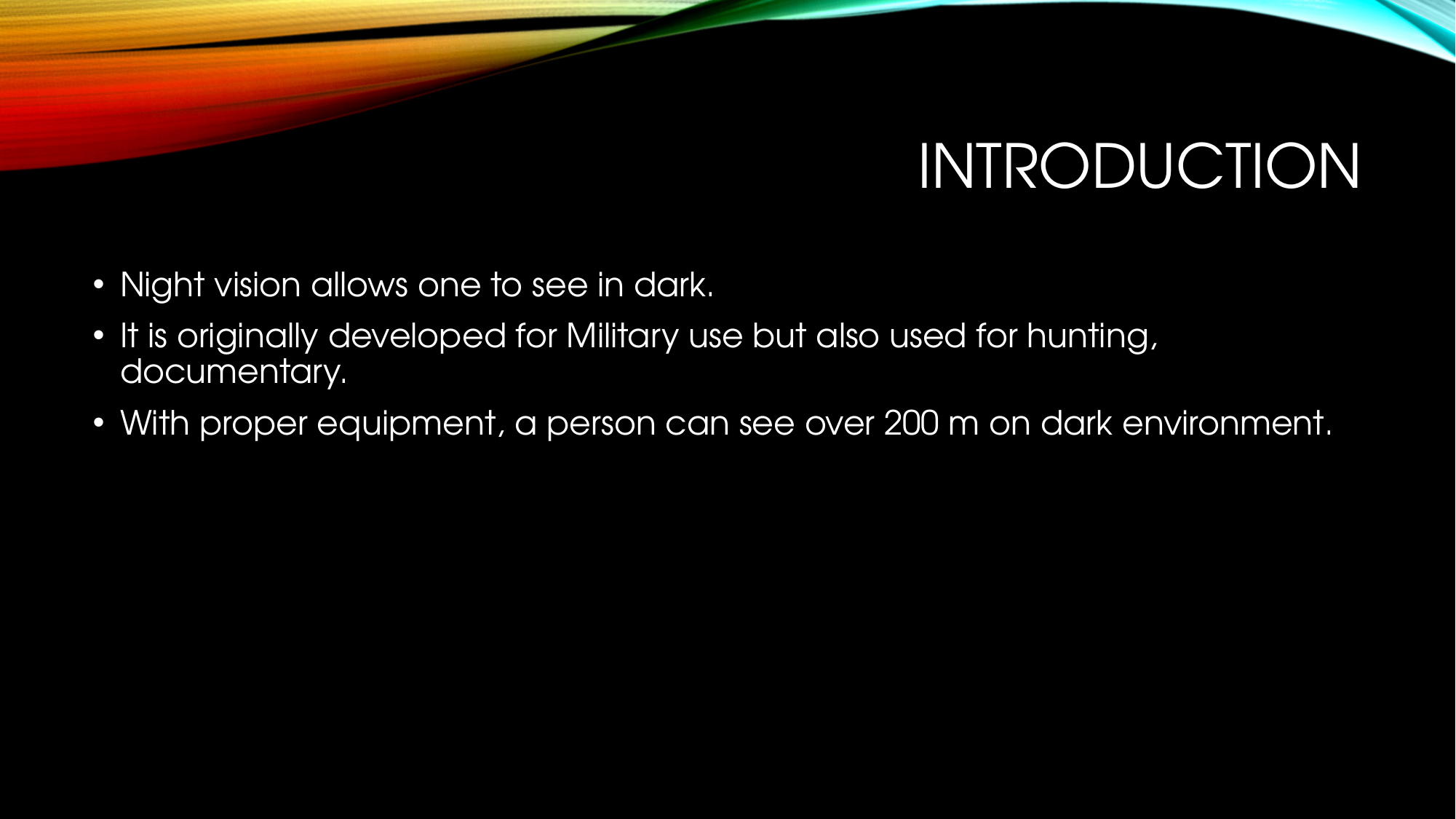

# INTRODUCTION
Night vision allows one to see in dark.
It is originally developed for Military use but also used for hunting, documentary.
With proper equipment, a person can see over 200 m on dark environment.